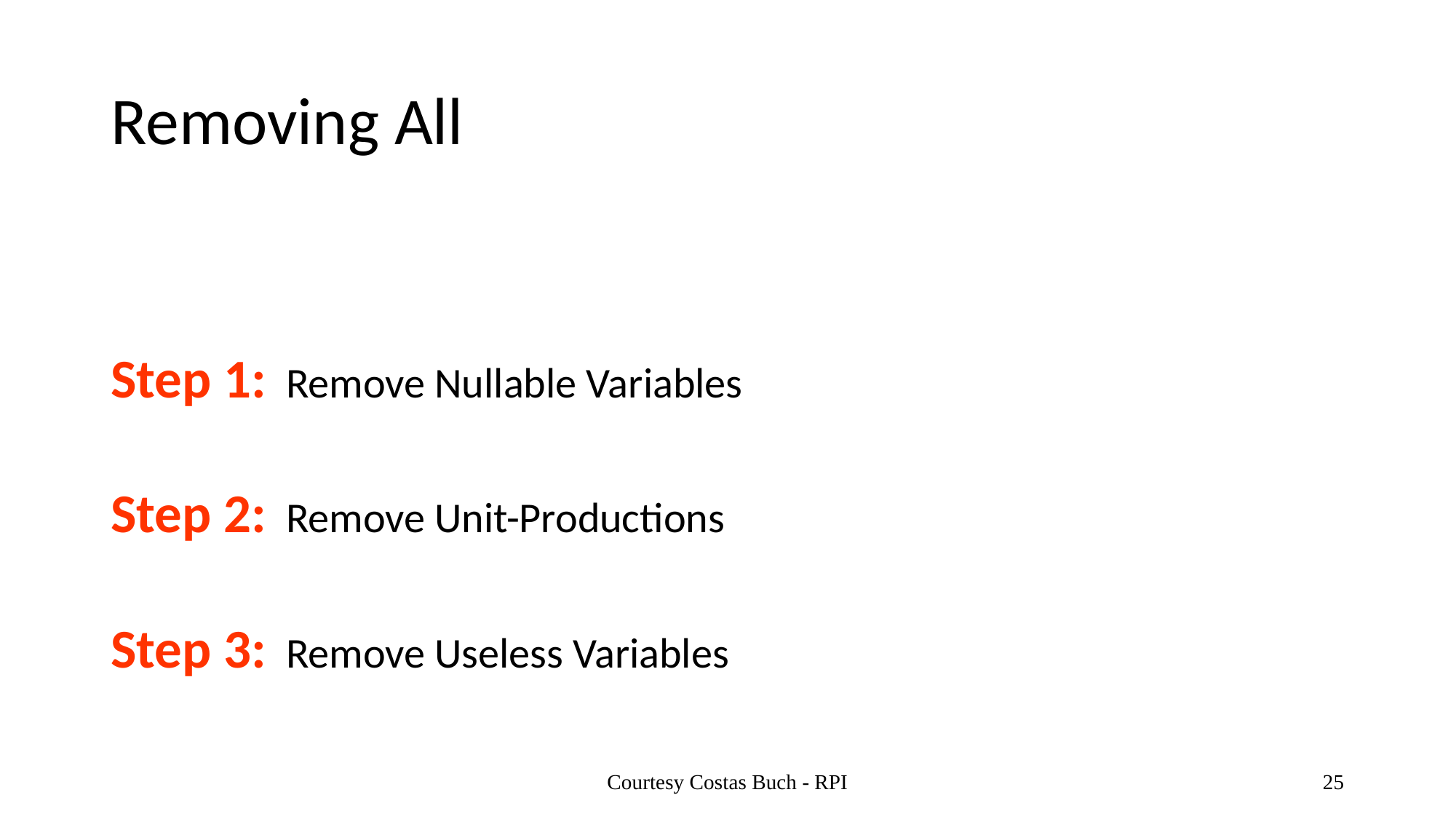

# Removing All

Step 1:  Remove Nullable Variables

Step 2:  Remove Unit-Productions

Step 3:  Remove Useless Variables
Courtesy Costas Buch - RPI
25